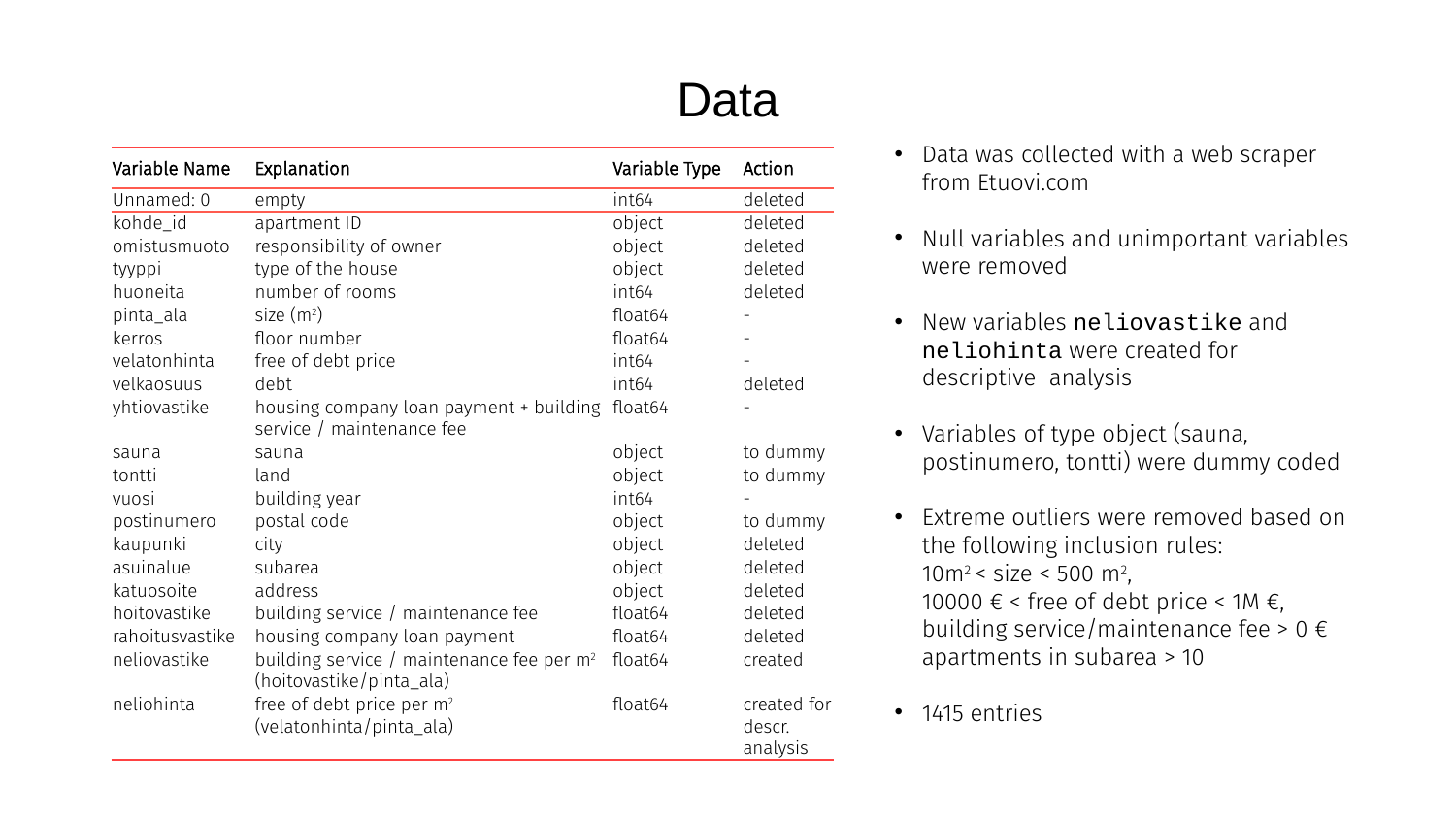

# Data
Data was collected with a web scraper from Etuovi.com

Null variables and unimportant variables were removed

New variables neliovastike and neliohinta were created for descriptive  analysis

Variables of type object (sauna, postinumero, tontti) were dummy coded

Extreme outliers were removed based on the following inclusion rules:
10m2 < size < 500 m2,
10000 € < free of debt price < 1M €,
building service/maintenance fee > 0 €
apartments in subarea > 10

1415 entries
| Variable Name | Explanation | Variable Type | Action |
| --- | --- | --- | --- |
| Unnamed: 0 | empty | int64 | deleted |
| kohde\_id | apartment ID | object | deleted |
| omistusmuoto | responsibility of owner | object | deleted |
| tyyppi | type of the house | object | deleted |
| huoneita | number of rooms | int64 | deleted |
| pinta\_ala | size (m2) | float64 | - |
| kerros | floor number | float64 | - |
| velatonhinta | free of debt price | int64 | - |
| velkaosuus | debt | int64 | deleted |
| yhtiovastike | housing company loan payment + building service / maintenance fee | float64 | - |
| sauna | sauna | object | to dummy |
| tontti | land | object | to dummy |
| vuosi | building year | int64 | - |
| postinumero | postal code | object | to dummy |
| kaupunki | city | object | deleted |
| asuinalue | subarea | object | deleted |
| katuosoite | address | object | deleted |
| hoitovastike | building service / maintenance fee | float64 | deleted |
| rahoitusvastike | housing company loan payment | float64 | deleted |
| neliovastike | building service / maintenance fee per m2 (hoitovastike/pinta\_ala) | float64 | created |
| neliohinta | free of debt price per m2 (velatonhinta/pinta\_ala) | float64 | created for descr. analysis |